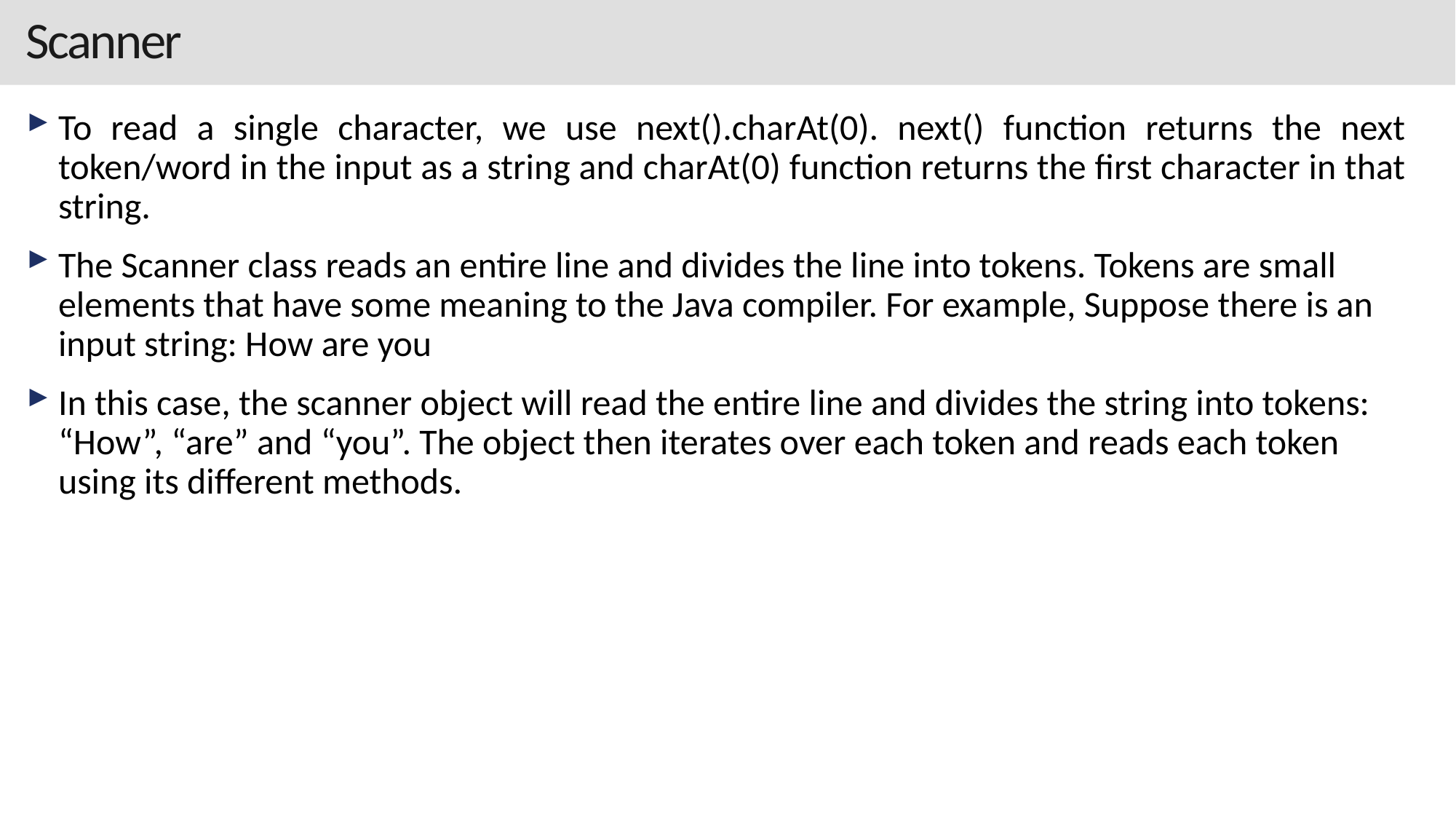

# Scanner
To read a single character, we use next().charAt(0). next() function returns the next token/word in the input as a string and charAt(0) function returns the first character in that string.
The Scanner class reads an entire line and divides the line into tokens. Tokens are small elements that have some meaning to the Java compiler. For example, Suppose there is an input string: How are you
In this case, the scanner object will read the entire line and divides the string into tokens: “How”, “are” and “you”. The object then iterates over each token and reads each token using its different methods.